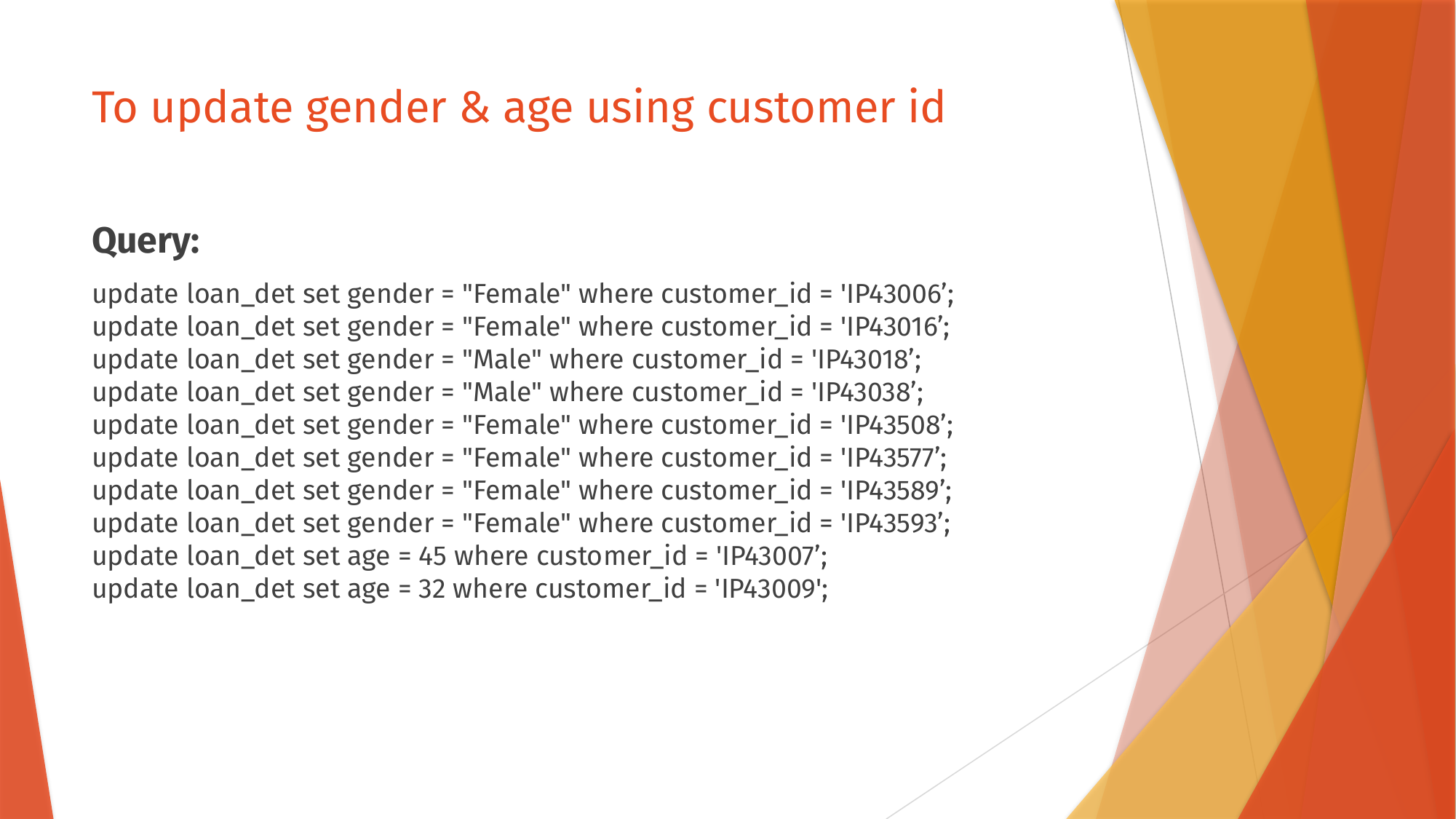

# To update gender & age using customer id
Query:
update loan_det set gender = "Female" where customer_id = 'IP43006’;
update loan_det set gender = "Female" where customer_id = 'IP43016’;
update loan_det set gender = "Male" where customer_id = 'IP43018’;
update loan_det set gender = "Male" where customer_id = 'IP43038’;
update loan_det set gender = "Female" where customer_id = 'IP43508’;
update loan_det set gender = "Female" where customer_id = 'IP43577’;
update loan_det set gender = "Female" where customer_id = 'IP43589’;
update loan_det set gender = "Female" where customer_id = 'IP43593’;
update loan_det set age = 45 where customer_id = 'IP43007’;
update loan_det set age = 32 where customer_id = 'IP43009';